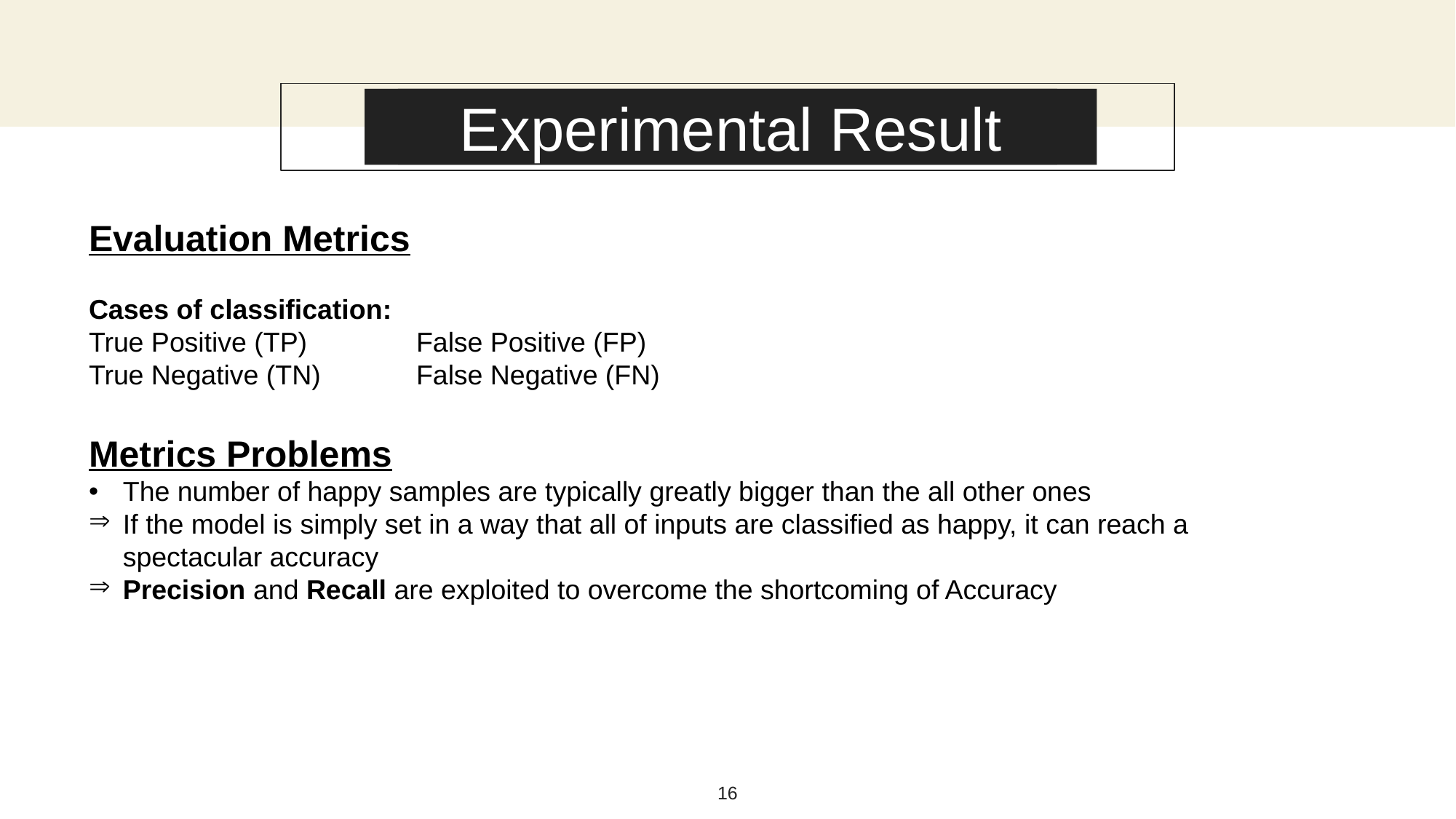

About this template
# Experimental Result
Evaluation Metrics

Cases of classification:
True Positive (TP)	False Positive (FP)
True Negative (TN)	False Negative (FN)
Metrics Problems
The number of happy samples are typically greatly bigger than the all other ones
If the model is simply set in a way that all of inputs are classified as happy, it can reach a spectacular accuracy
Precision and Recall are exploited to overcome the shortcoming of Accuracy
16